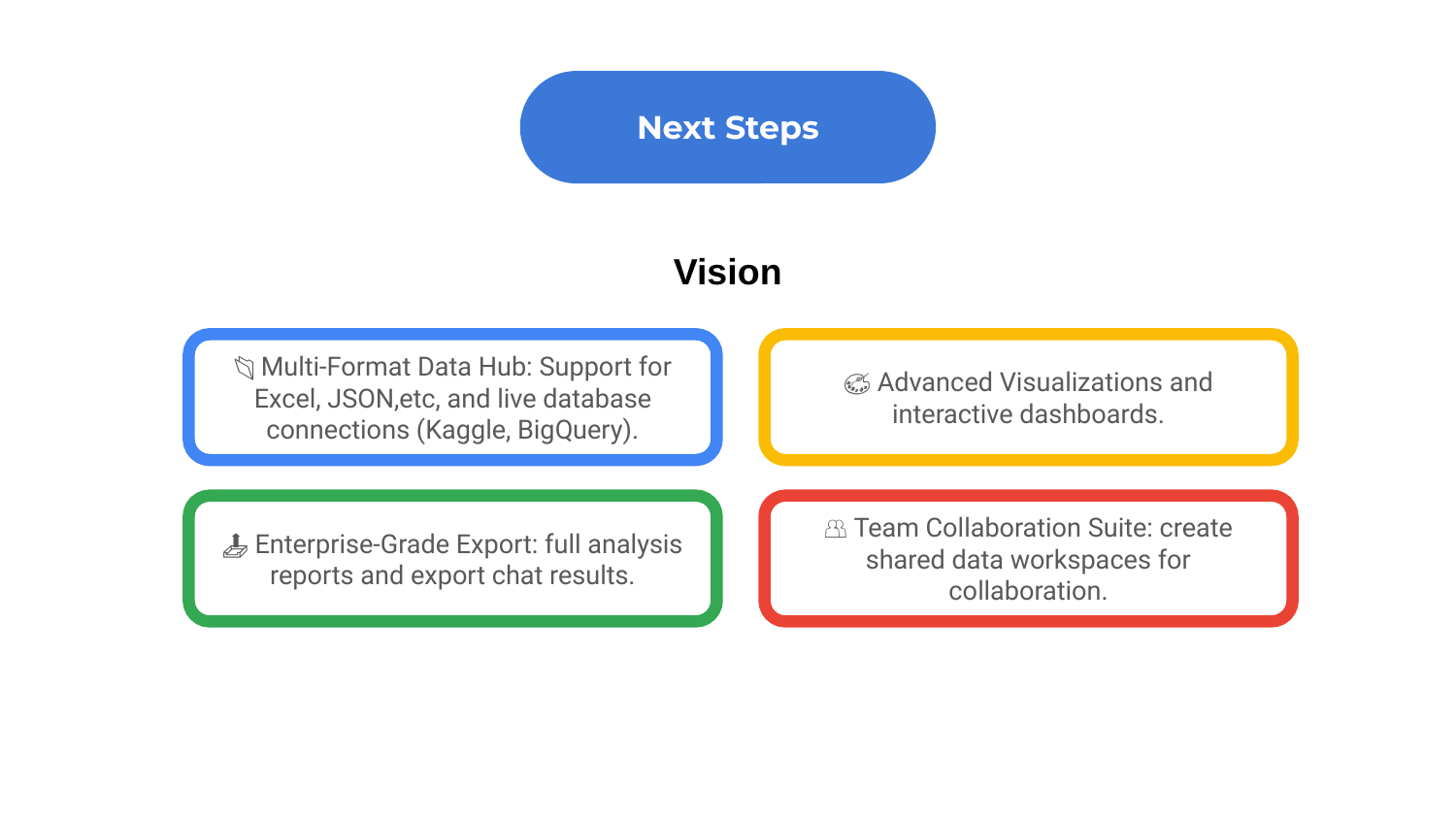

Next Steps

Vision
📂 Multi-Format Data Hub: Support for Excel, JSON,etc, and live database connections (Kaggle, BigQuery).
🎨 Advanced Visualizations and interactive dashboards.
📤 Enterprise-Grade Export: full analysis reports and export chat results.
👥 Team Collaboration Suite: create shared data workspaces for collaboration.